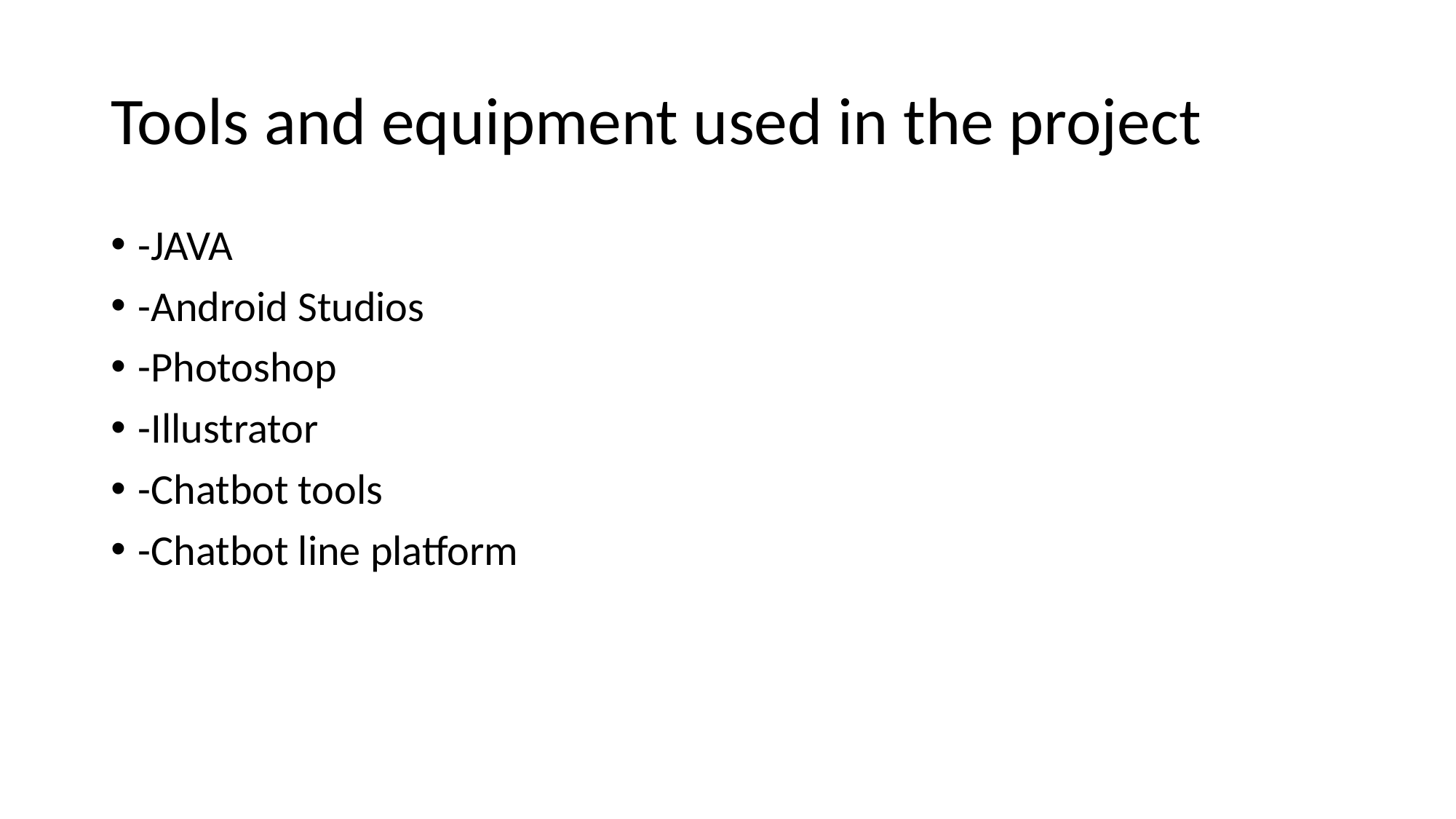

# Tools and equipment used in the project
-JAVA
-Android Studios
-Photoshop
-Illustrator
-Chatbot tools
-Chatbot line platform